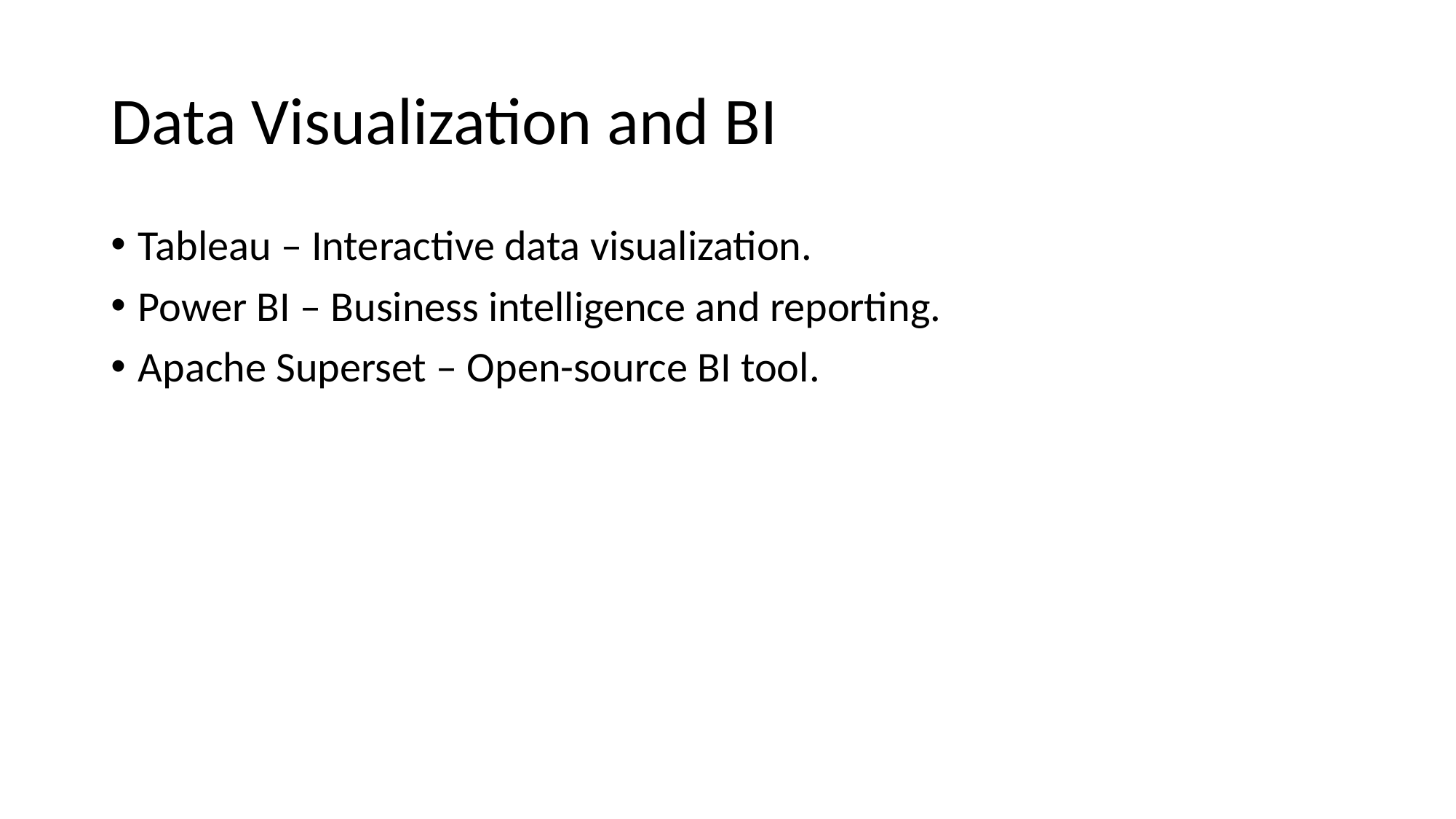

# Data Visualization and BI
Tableau – Interactive data visualization.
Power BI – Business intelligence and reporting.
Apache Superset – Open-source BI tool.